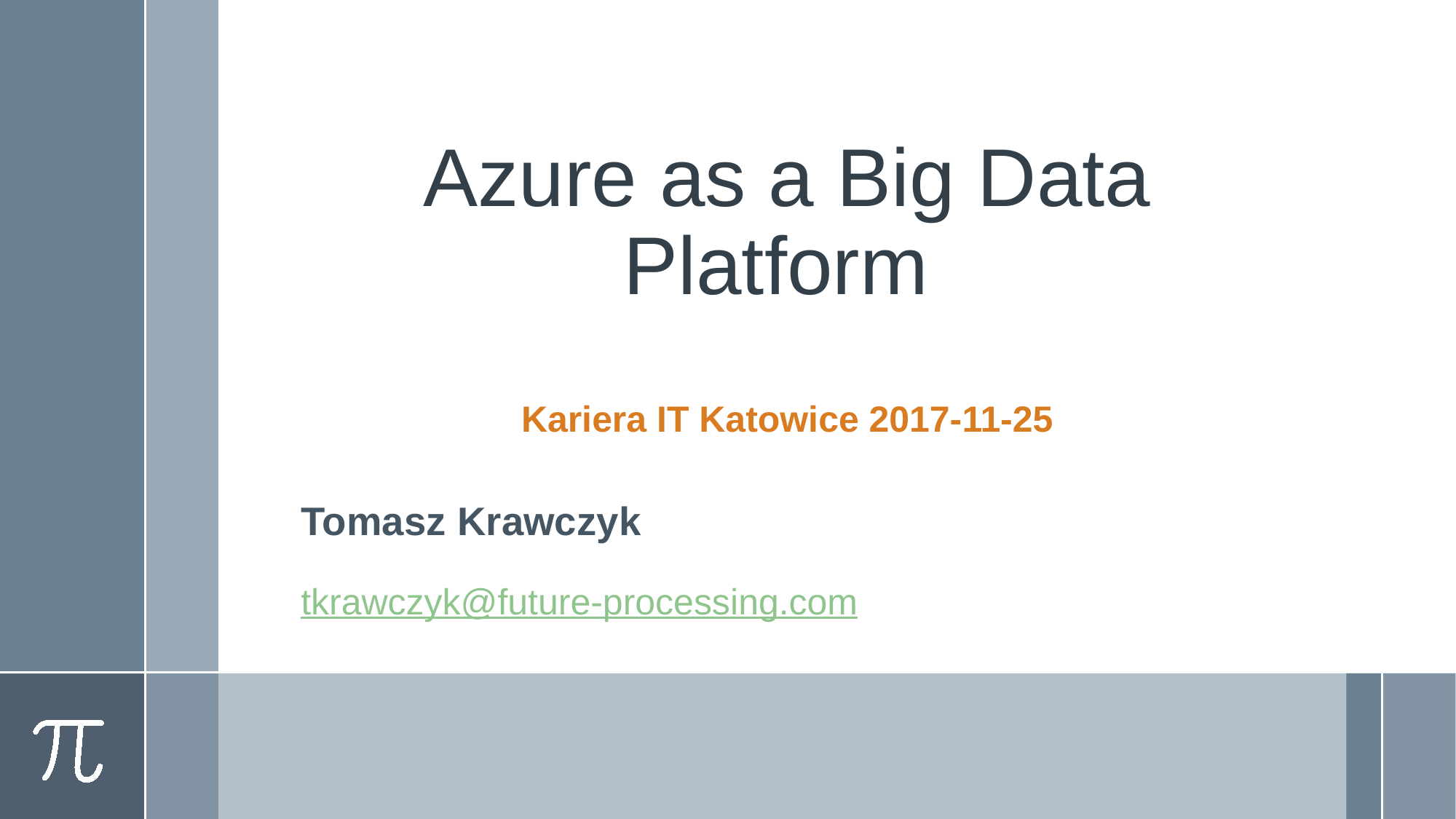

# Azure as a Big Data Platform Kariera IT Katowice 2017-11-25
Tomasz Krawczyk

tkrawczyk@future-processing.com